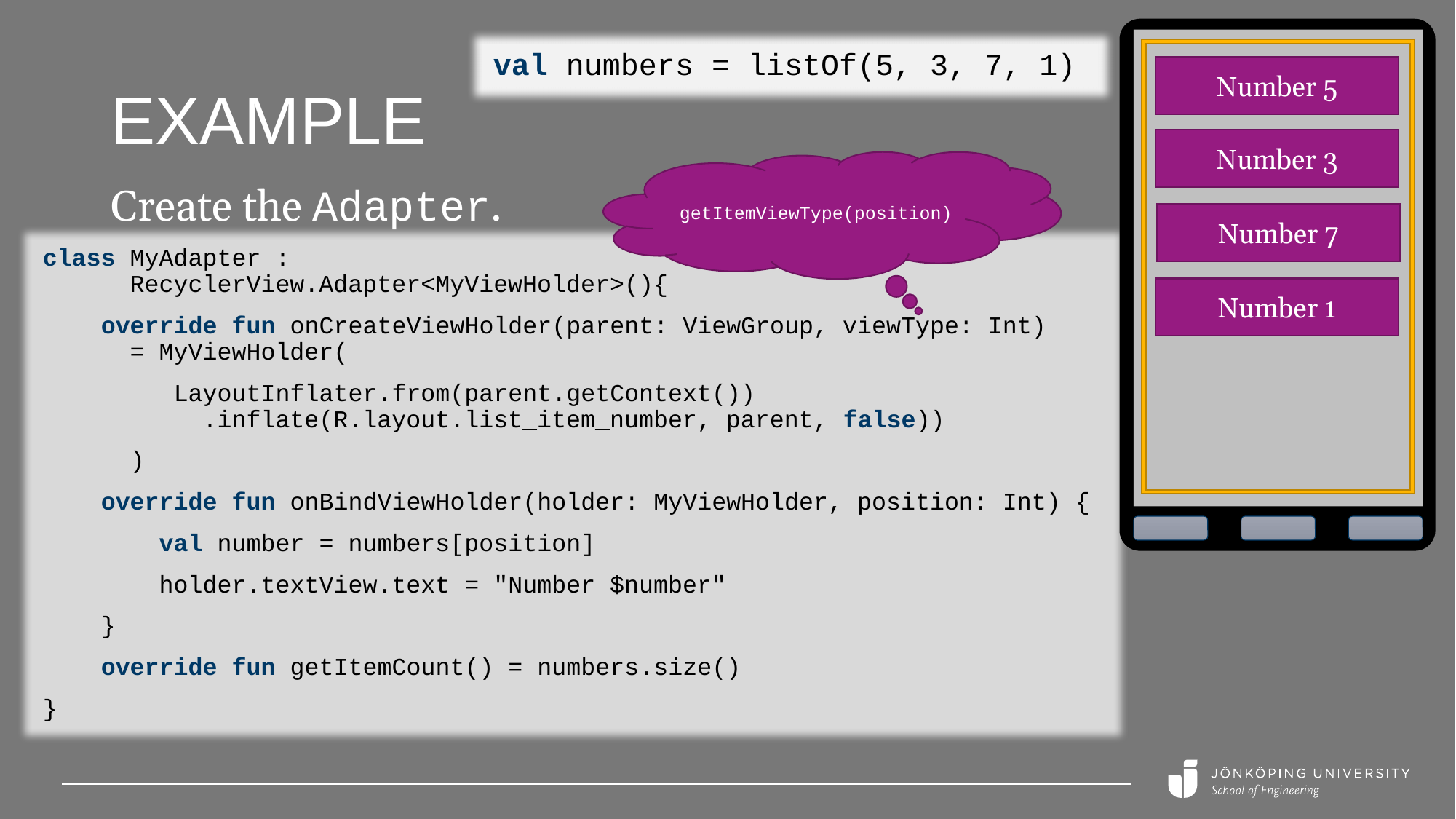

# EXAMPLE
val numbers = listOf(5, 3, 7, 1)
Number 5
Number 3
getItemViewType(position)
Create the Adapter.
Number 7
class MyAdapter :
      RecyclerView.Adapter<MyViewHolder>(){
    override fun onCreateViewHolder(parent: ViewGroup, viewType: Int)
      = MyViewHolder(
         LayoutInflater.from(parent.getContext())
           .inflate(R.layout.list_item_number, parent, false))
      )
    override fun onBindViewHolder(holder: MyViewHolder, position: Int) {
        val number = numbers[position]
        holder.textView.text = "Number $number"
    }
    override fun getItemCount() = numbers.size()
}
Number 1